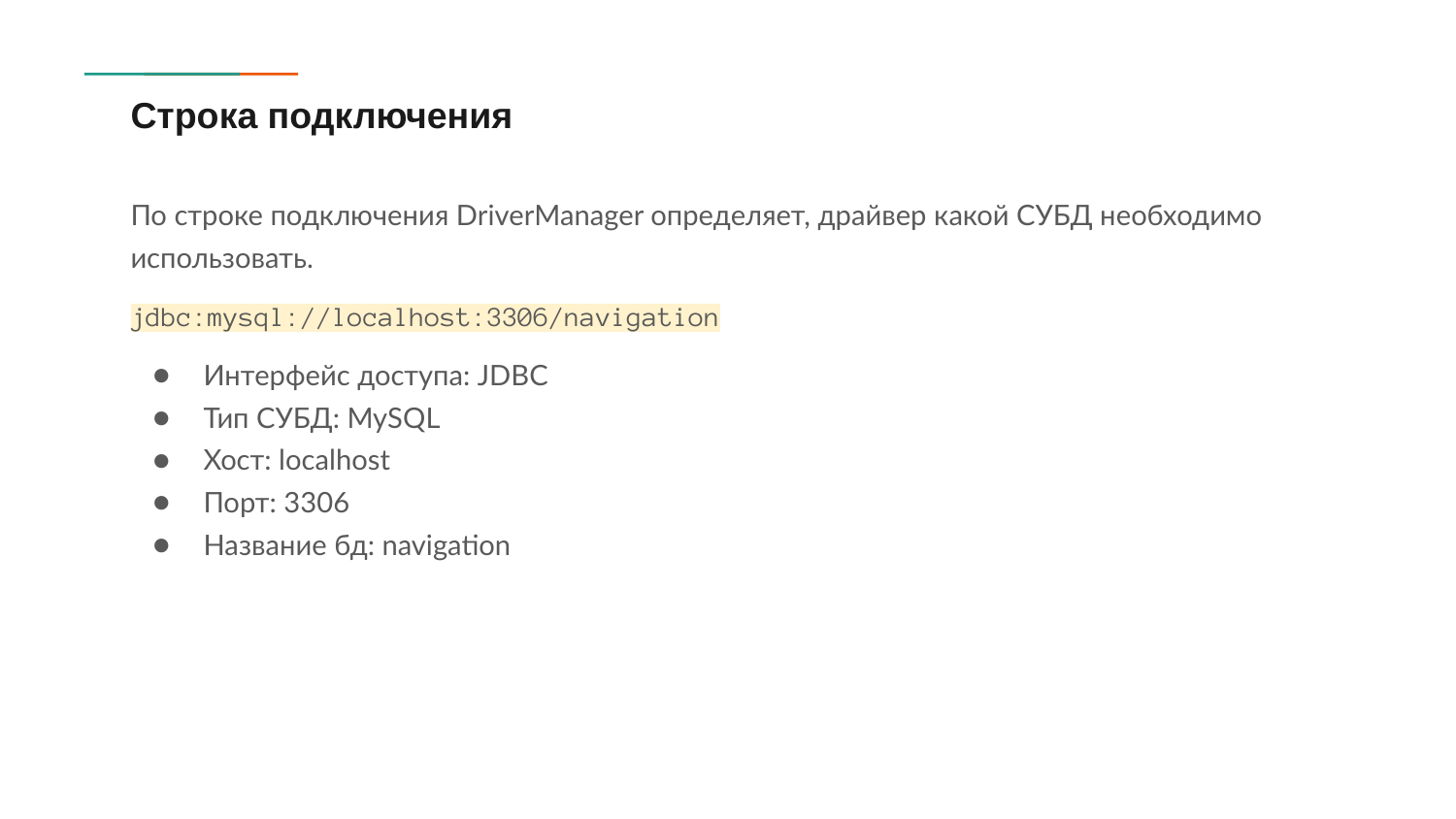

# Строка подключения
По строке подключения DriverManager определяет, драйвер какой СУБД необходимо использовать.
jdbc:mysql://localhost:3306/navigation
Интерфейс доступа: JDBC
Тип СУБД: MySQL
Хост: localhost
Порт: 3306
Название бд: navigation